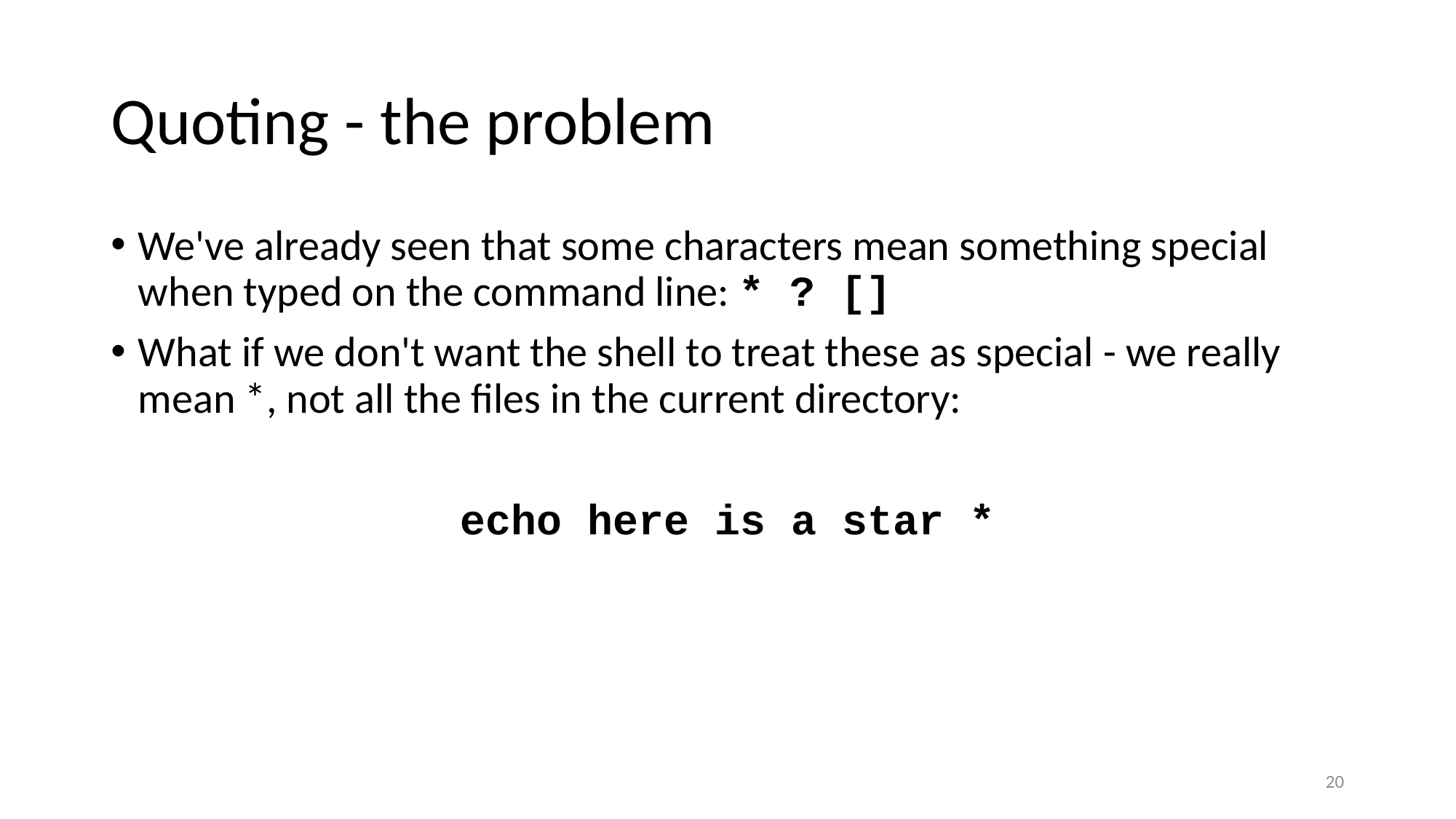

# Quoting - the problem
We've already seen that some characters mean something special when typed on the command line: * ? []
What if we don't want the shell to treat these as special - we really mean *, not all the files in the current directory:

echo here is a star *
20